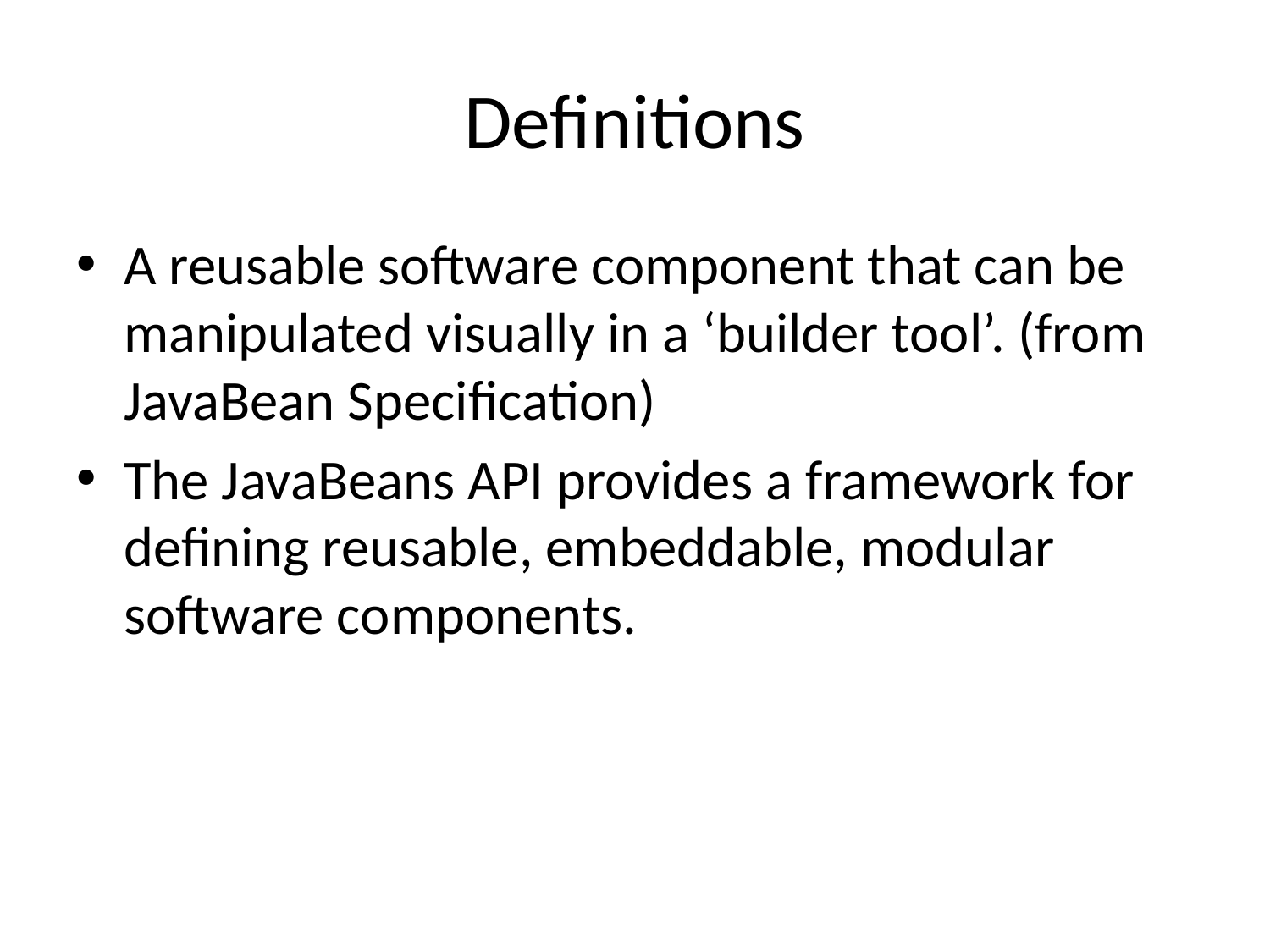

# Definitions
A reusable software component that can be manipulated visually in a ‘builder tool’. (from JavaBean Specification)
The JavaBeans API provides a framework for defining reusable, embeddable, modular software components.